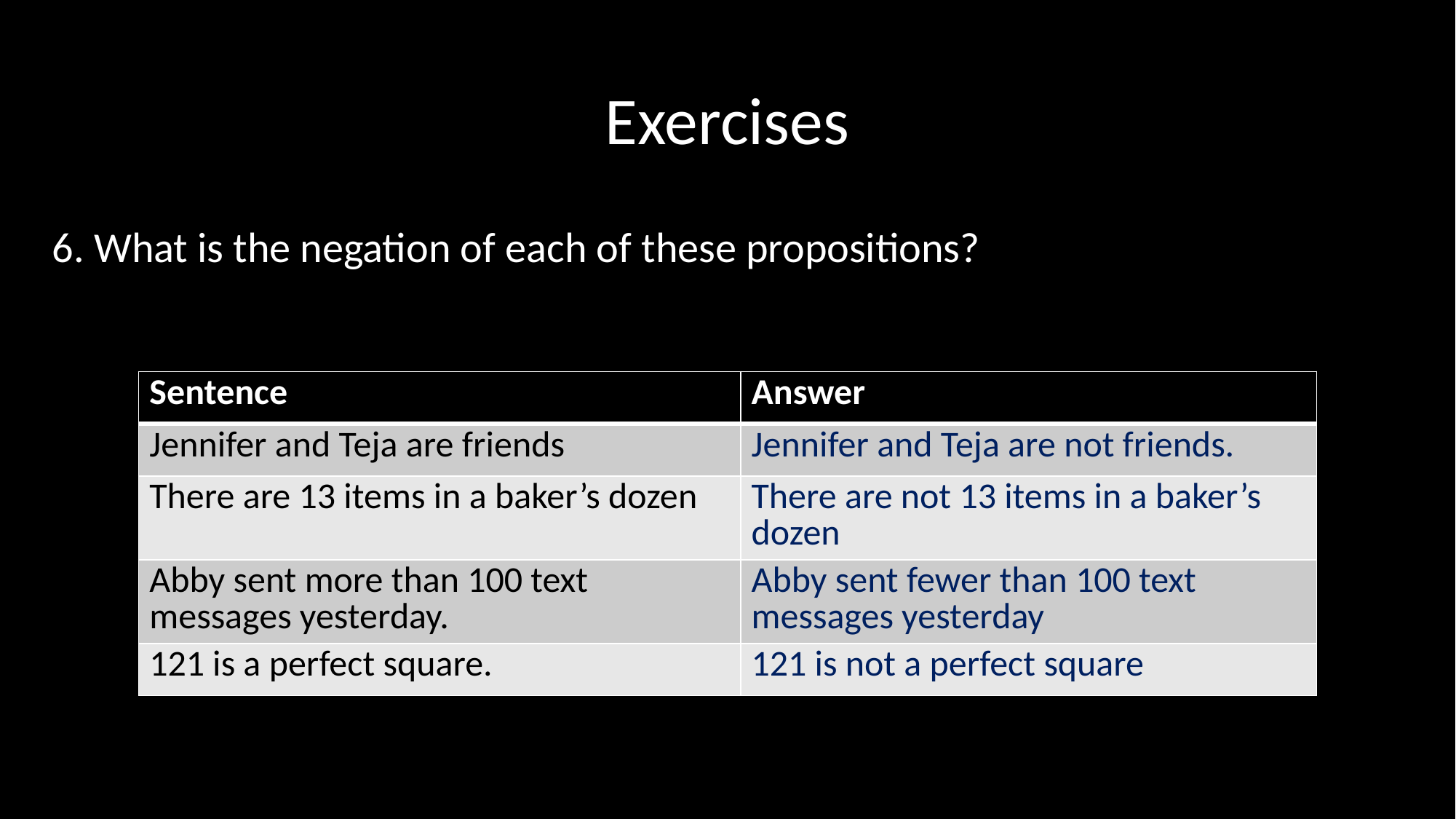

# Exercises
6. What is the negation of each of these propositions?
| Sentence | Answer |
| --- | --- |
| Jennifer and Teja are friends | Jennifer and Teja are not friends. |
| There are 13 items in a baker’s dozen | There are not 13 items in a baker’s dozen |
| Abby sent more than 100 text messages yesterday. | Abby sent fewer than 100 text messages yesterday |
| 121 is a perfect square. | 121 is not a perfect square |